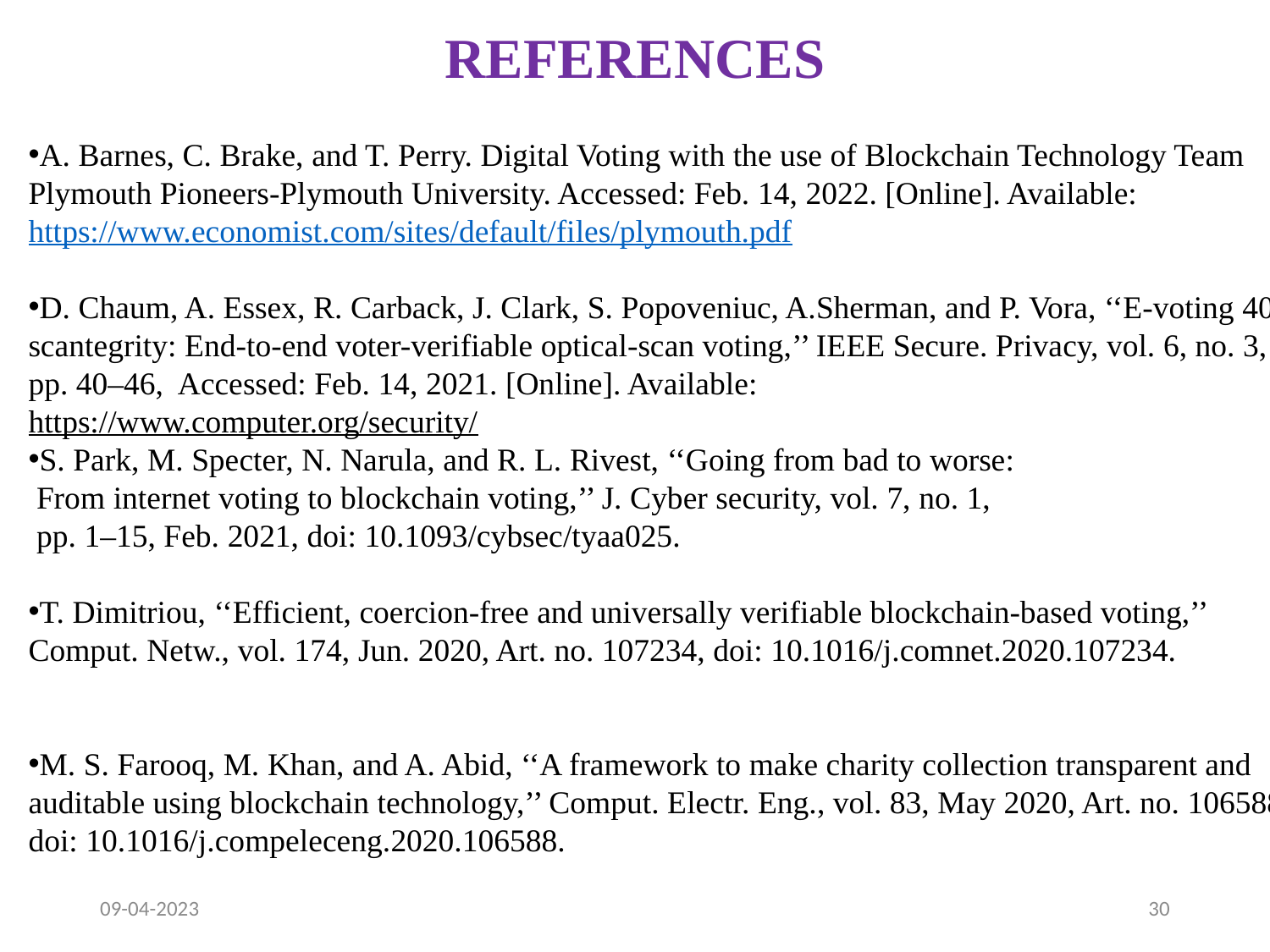

# REFERENCES
A. Barnes, C. Brake, and T. Perry. Digital Voting with the use of Blockchain Technology Team Plymouth Pioneers-Plymouth University. Accessed: Feb. 14, 2022. [Online]. Available:
https://www.economist.com/sites/default/files/plymouth.pdf

D. Chaum, A. Essex, R. Carback, J. Clark, S. Popoveniuc, A.Sherman, and P. Vora, ‘‘E-voting 40 scantegrity: End-to-end voter-verifiable optical-scan voting,’’ IEEE Secure. Privacy, vol. 6, no. 3,
pp. 40–46,  Accessed: Feb. 14, 2021. [Online]. Available:
https://www.computer.org/security/
S. Park, M. Specter, N. Narula, and R. L. Rivest, ‘‘Going from bad to worse:
 From internet voting to blockchain voting,’’ J. Cyber security, vol. 7, no. 1,
 pp. 1–15, Feb. 2021, doi: 10.1093/cybsec/tyaa025.

T. Dimitriou, ‘‘Efficient, coercion-free and universally verifiable blockchain-based voting,’’ Comput. Netw., vol. 174, Jun. 2020, Art. no. 107234, doi: 10.1016/j.comnet.2020.107234.

M. S. Farooq, M. Khan, and A. Abid, ‘‘A framework to make charity collection transparent and auditable using blockchain technology,’’ Comput. Electr. Eng., vol. 83, May 2020, Art. no. 106588, doi: 10.1016/j.compeleceng.2020.106588.
09-04-2023
30